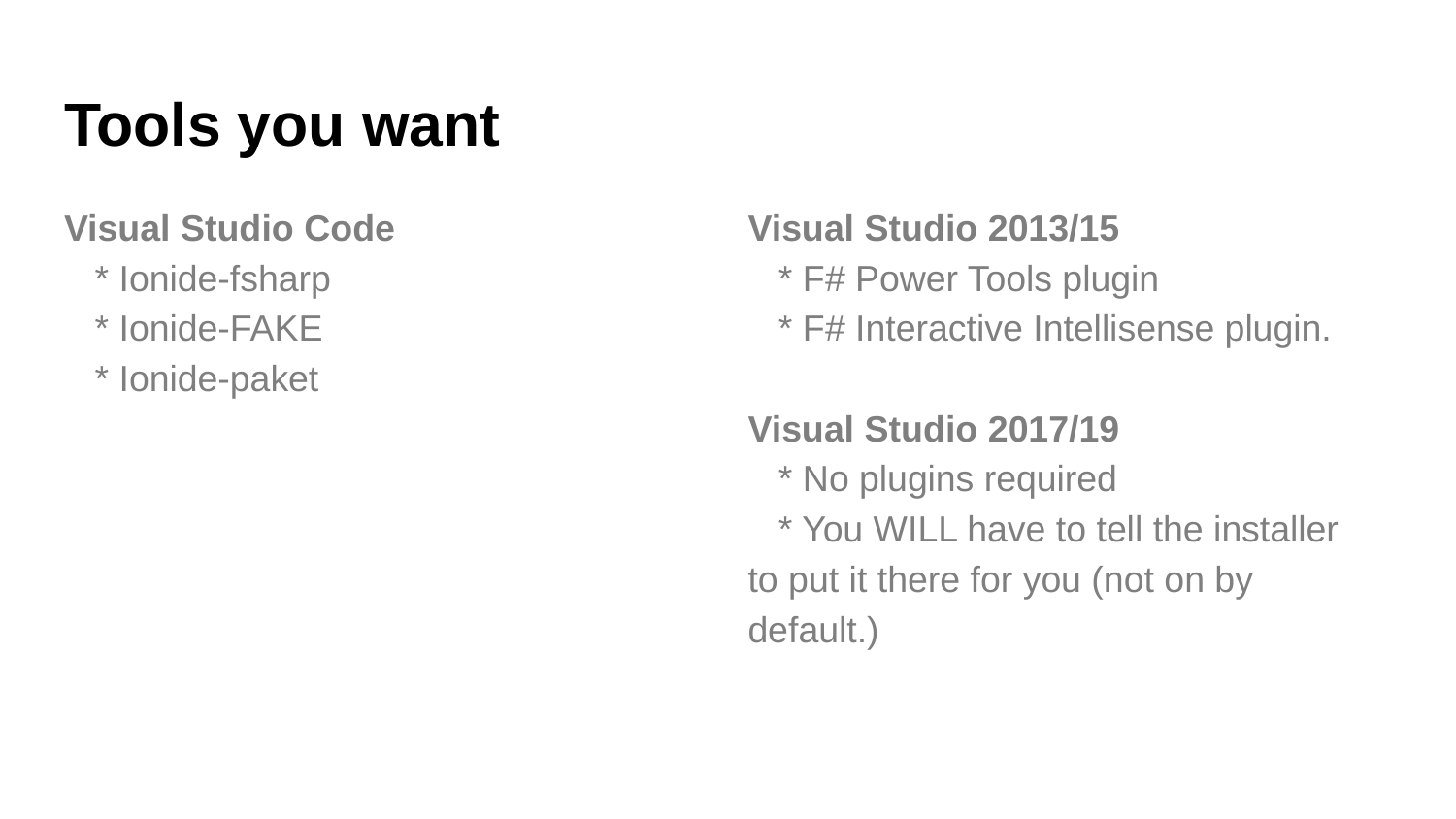

# Tools you want
Visual Studio Code
   * Ionide-fsharp
   * Ionide-FAKE
   * Ionide-paket
Visual Studio 2013/15
   * F# Power Tools plugin
   * F# Interactive Intellisense plugin.
Visual Studio 2017/19
   * No plugins required
   * You WILL have to tell the installer to put it there for you (not on by default.)